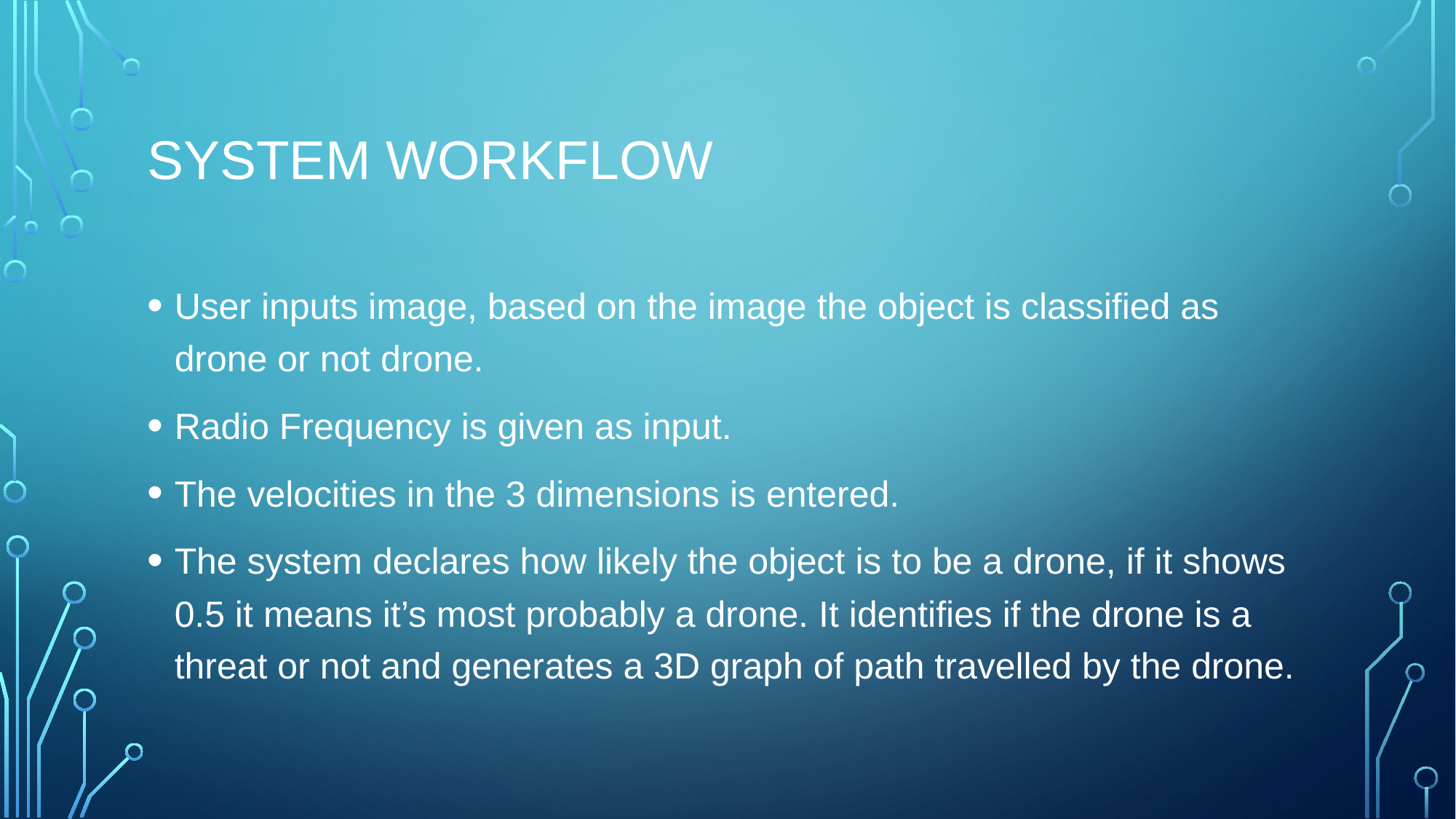

# System workflow
User inputs image, based on the image the object is classified as drone or not drone.
Radio Frequency is given as input.
The velocities in the 3 dimensions is entered.
The system declares how likely the object is to be a drone, if it shows 0.5 it means it’s most probably a drone. It identifies if the drone is a threat or not and generates a 3D graph of path travelled by the drone.